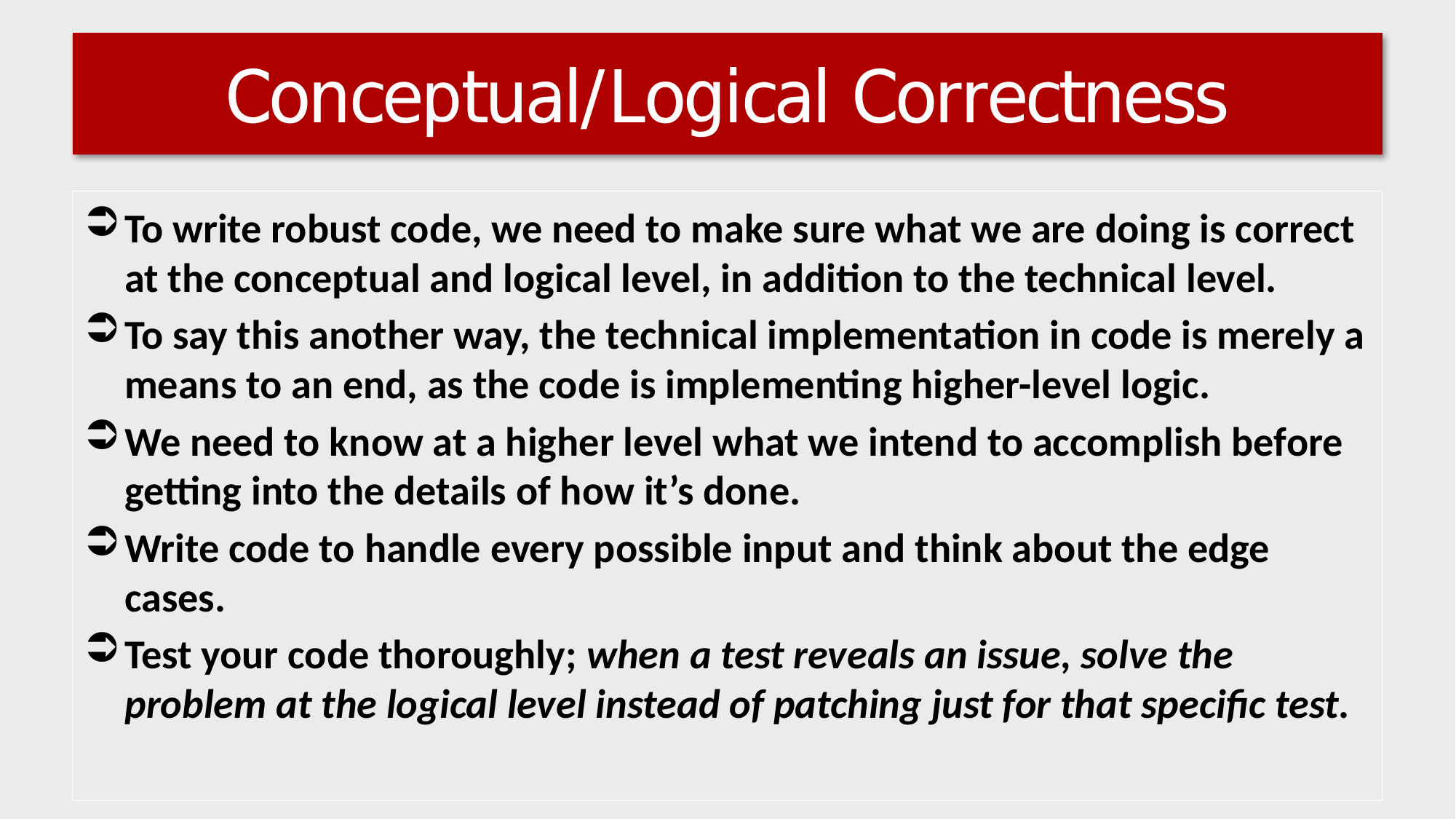

# Conceptual/Logical Correctness
To write robust code, we need to make sure what we are doing is correct at the conceptual and logical level, in addition to the technical level.
To say this another way, the technical implementation in code is merely a means to an end, as the code is implementing higher-level logic.
We need to know at a higher level what we intend to accomplish before getting into the details of how it’s done.
Write code to handle every possible input and think about the edge cases.
Test your code thoroughly; when a test reveals an issue, solve the problem at the logical level instead of patching just for that specific test.